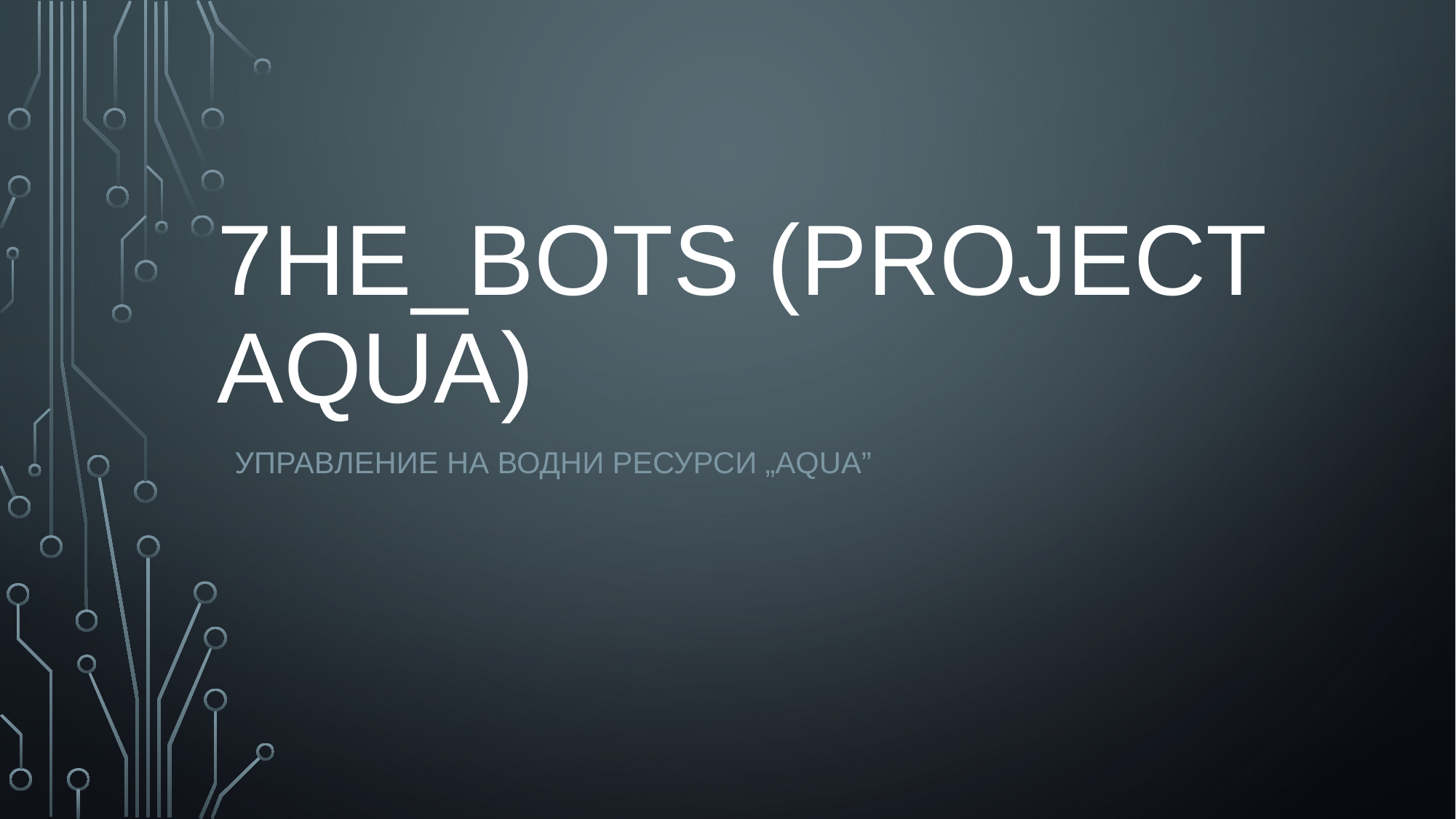

# 7he_Bots (PROJECT AQUA)
Управление на водни ресурси „AQUA”